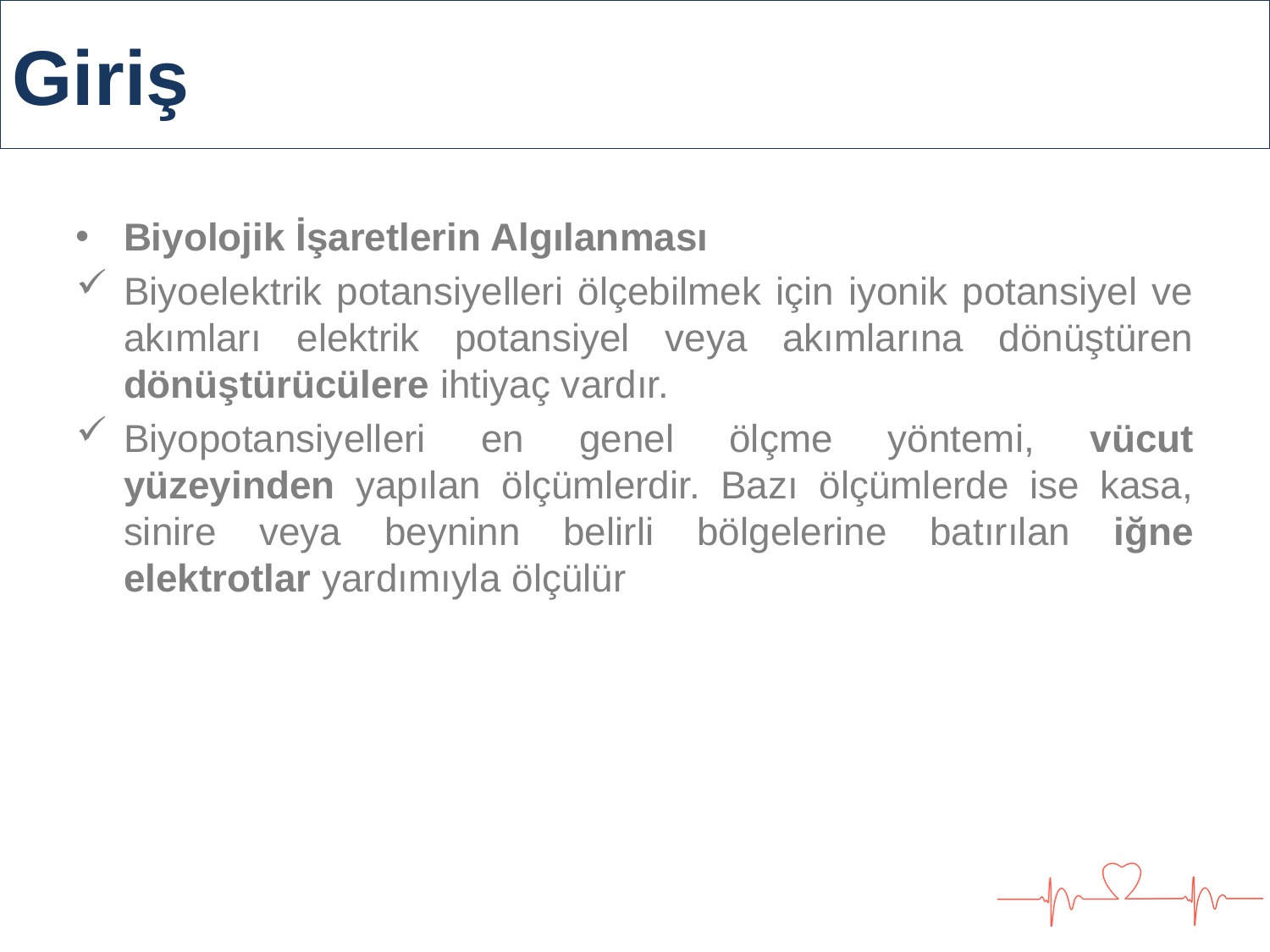

# Giriş
Biyolojik İşaretlerin Algılanması
Biyoelektrik potansiyelleri ölçebilmek için iyonik potansiyel ve akımları elektrik potansiyel veya akımlarına dönüştüren dönüştürücülere ihtiyaç vardır.
Biyopotansiyelleri en genel ölçme yöntemi, vücut yüzeyinden yapılan ölçümlerdir. Bazı ölçümlerde ise kasa, sinire veya beyninn belirli bölgelerine batırılan iğne elektrotlar yardımıyla ölçülür